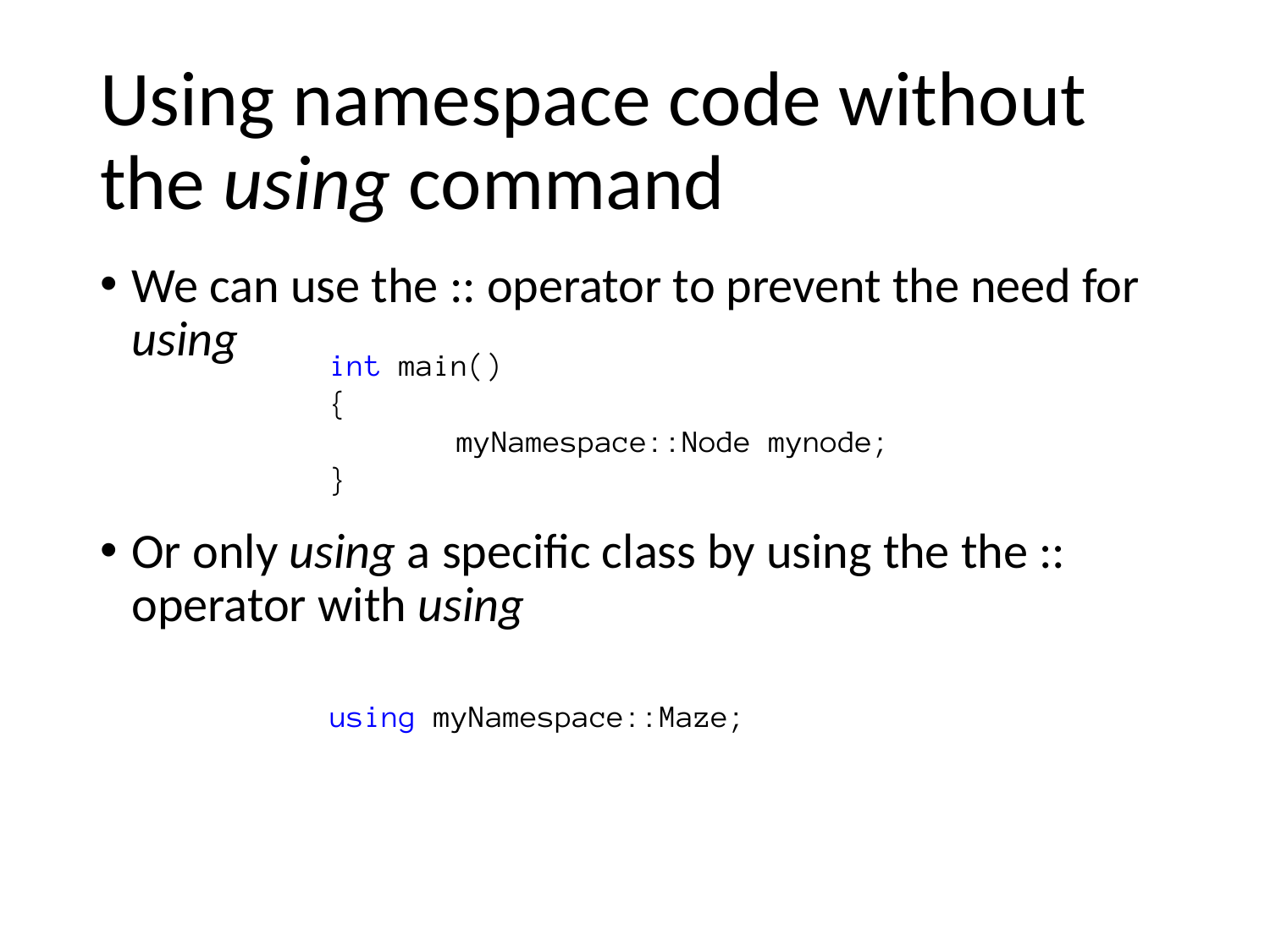

# Using namespace code without the using command
We can use the :: operator to prevent the need for using

Or only using a specific class by using the the :: operator with using
int main()
{
	myNamespace::Node mynode;
}

using myNamespace::Maze;